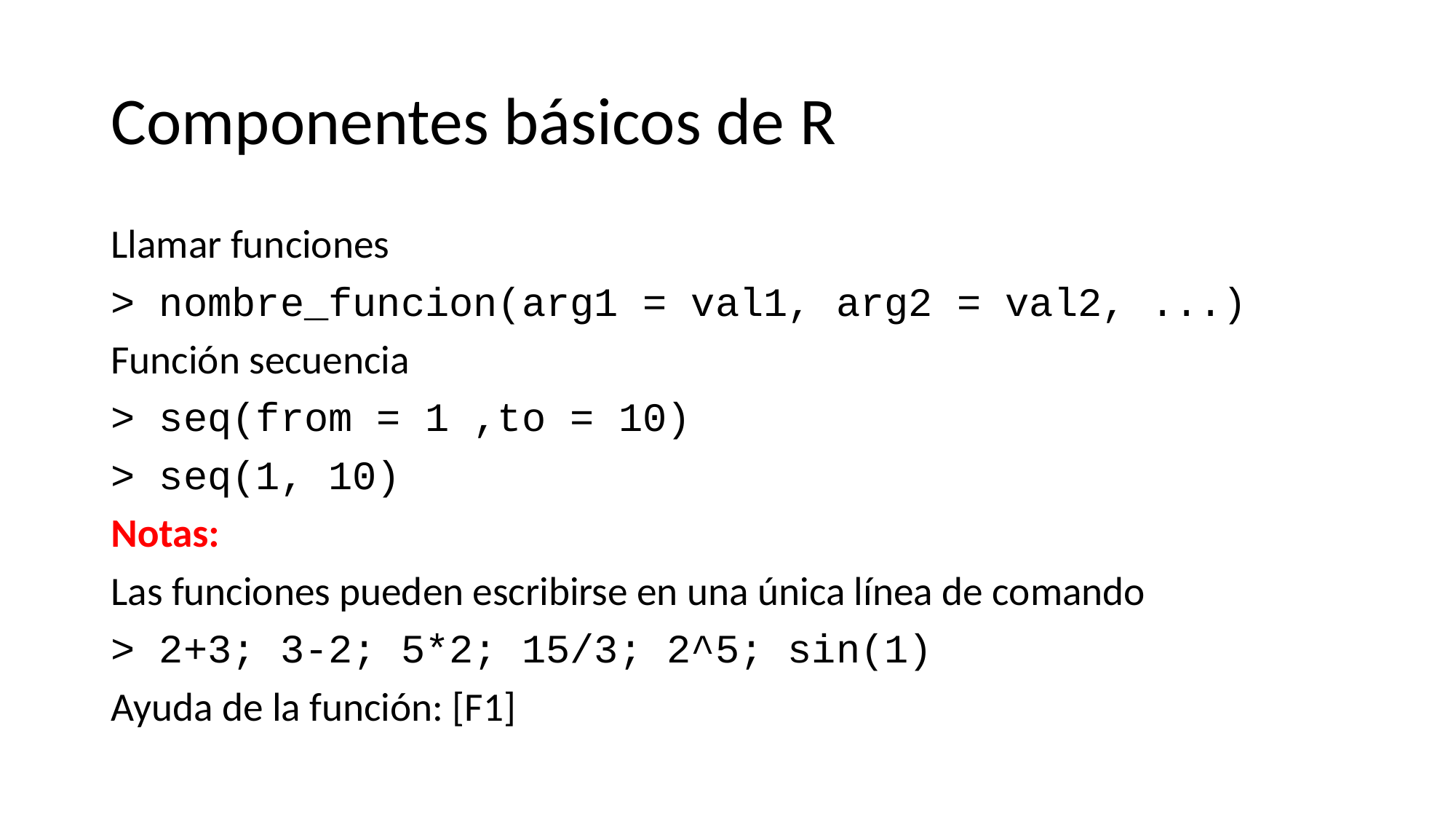

# Componentes básicos de R
Llamar funciones
> nombre_funcion(arg1 = val1, arg2 = val2, ...)
Función secuencia
> seq(from = 1 ,to = 10)
> seq(1, 10)
Notas:
Las funciones pueden escribirse en una única línea de comando
> 2+3; 3-2; 5*2; 15/3; 2^5; sin(1)
Ayuda de la función: [F1]